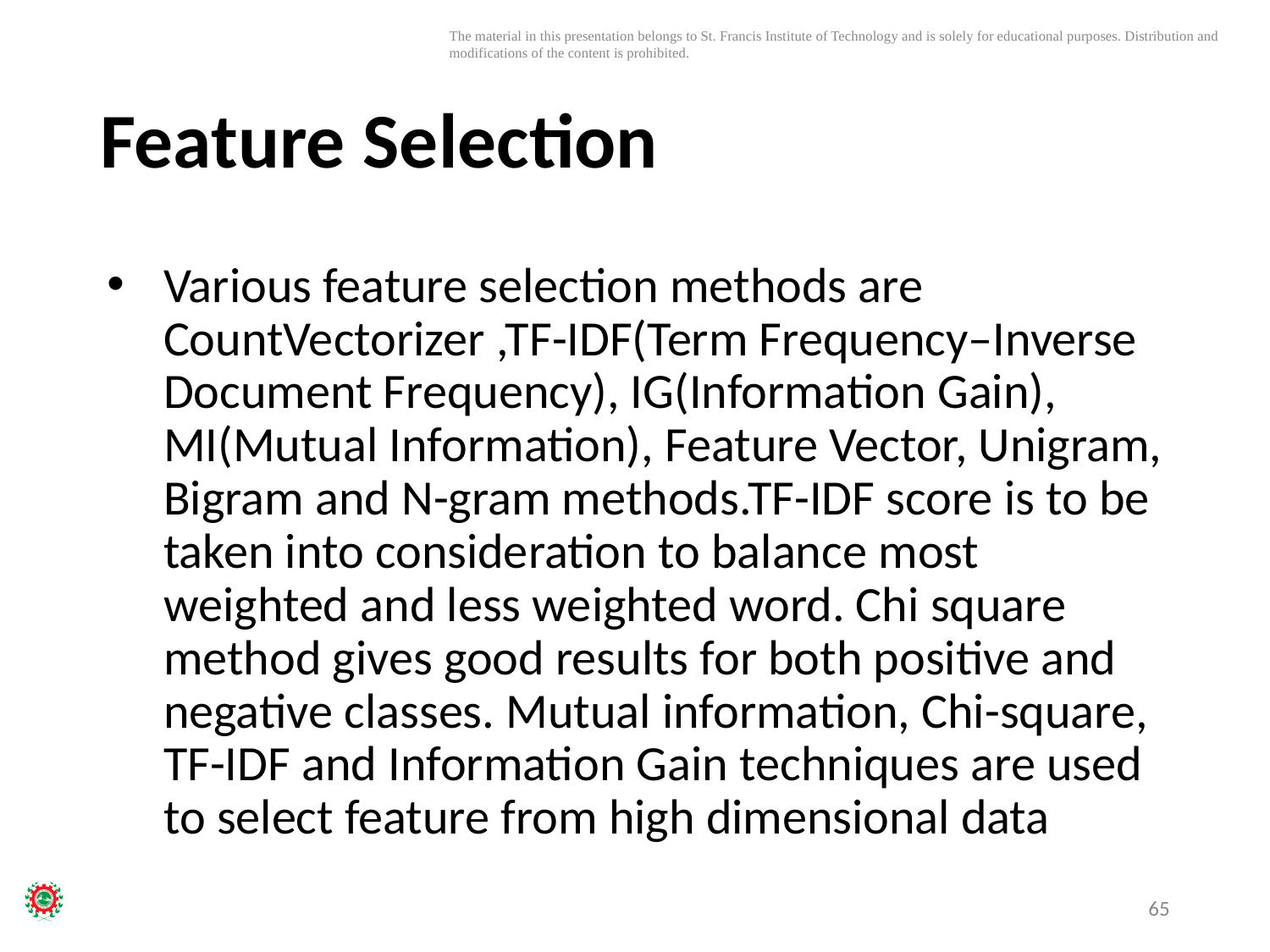

# Feature Selection
Various feature selection methods are  CountVectorizer ,TF-IDF(Term Frequency–Inverse Document Frequency), IG(Information Gain), MI(Mutual Information), Feature Vector, Unigram, Bigram and N-gram methods.TF-IDF score is to be taken into consideration to balance most weighted and less weighted word. Chi square method gives good results for both positive and negative classes. Mutual information, Chi-square, TF-IDF and Information Gain techniques are used to select feature from high dimensional data
65